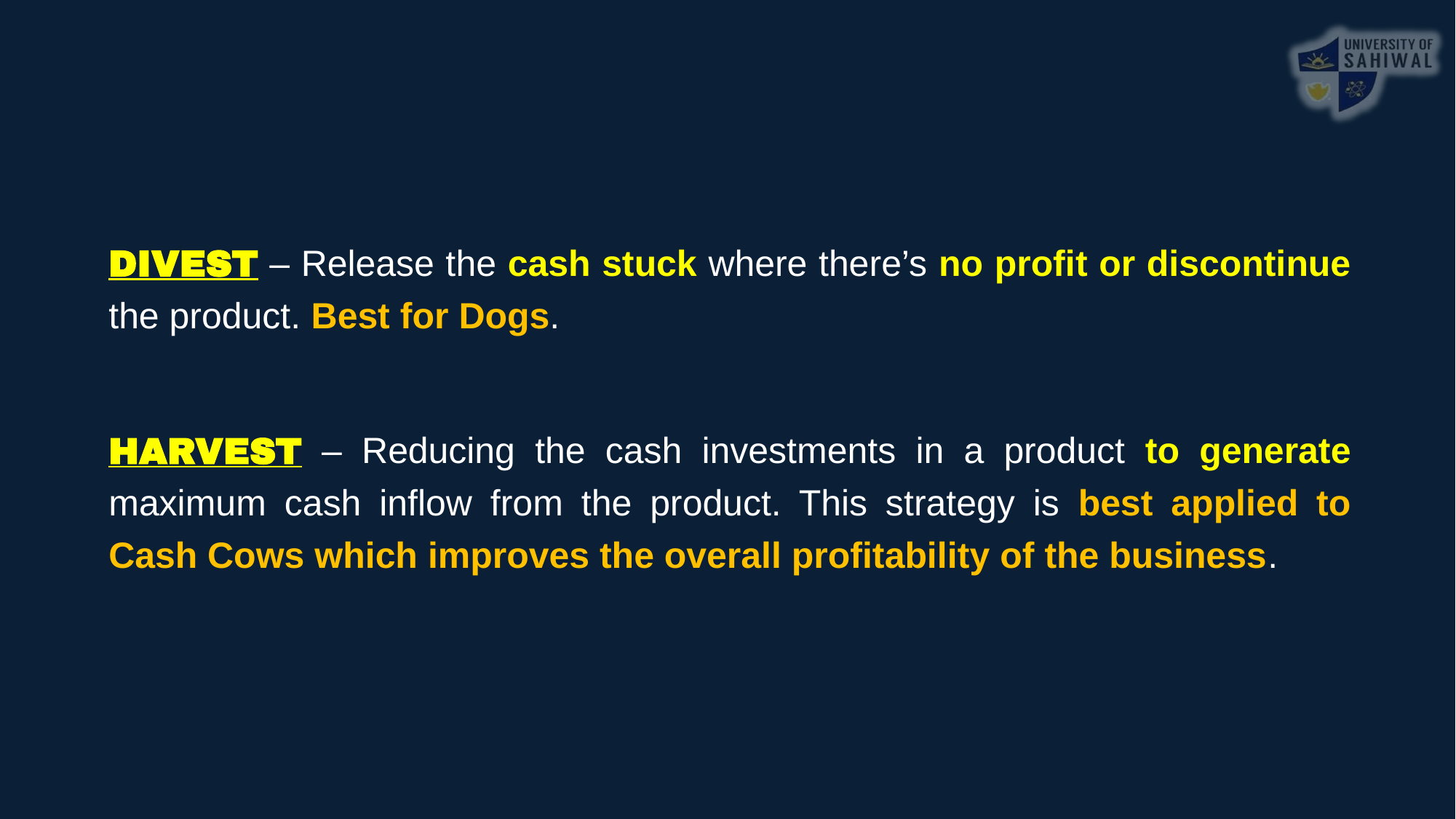

DIVEST – Release the cash stuck where there’s no profit or discontinue the product. Best for Dogs.

HARVEST – Reducing the cash investments in a product to generate maximum cash inflow from the product. This strategy is best applied to Cash Cows which improves the overall profitability of the business.